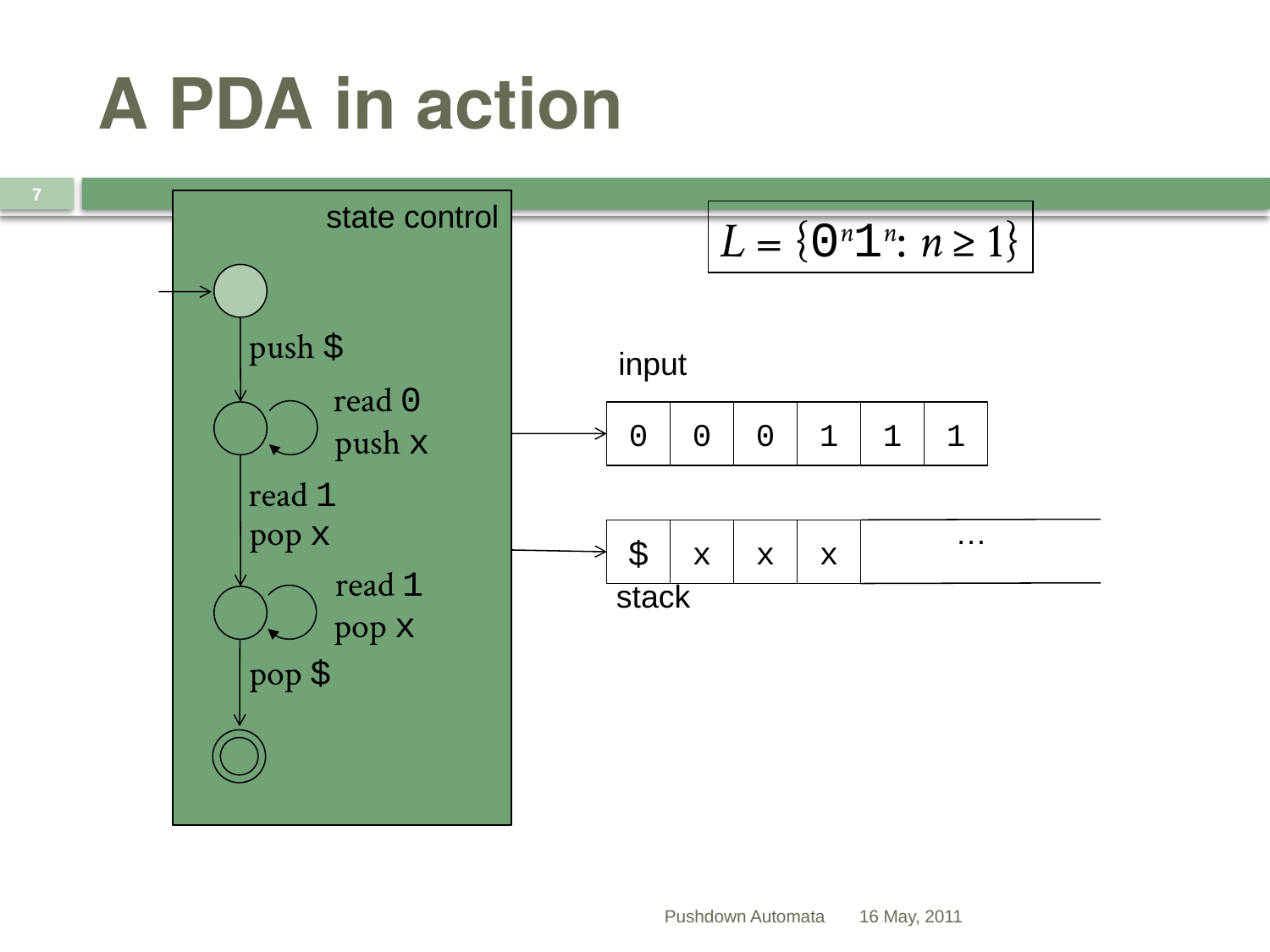

# A PDA in action
7
state control
L = {0n1n: n ≥ 1}

push $
input
read 0

0
0
0
1
1
1
push x
read 1
pop x
…
$

x

x

x

read 1
stack

pop x
pop $

Pushdown Automata
16 May, 2011